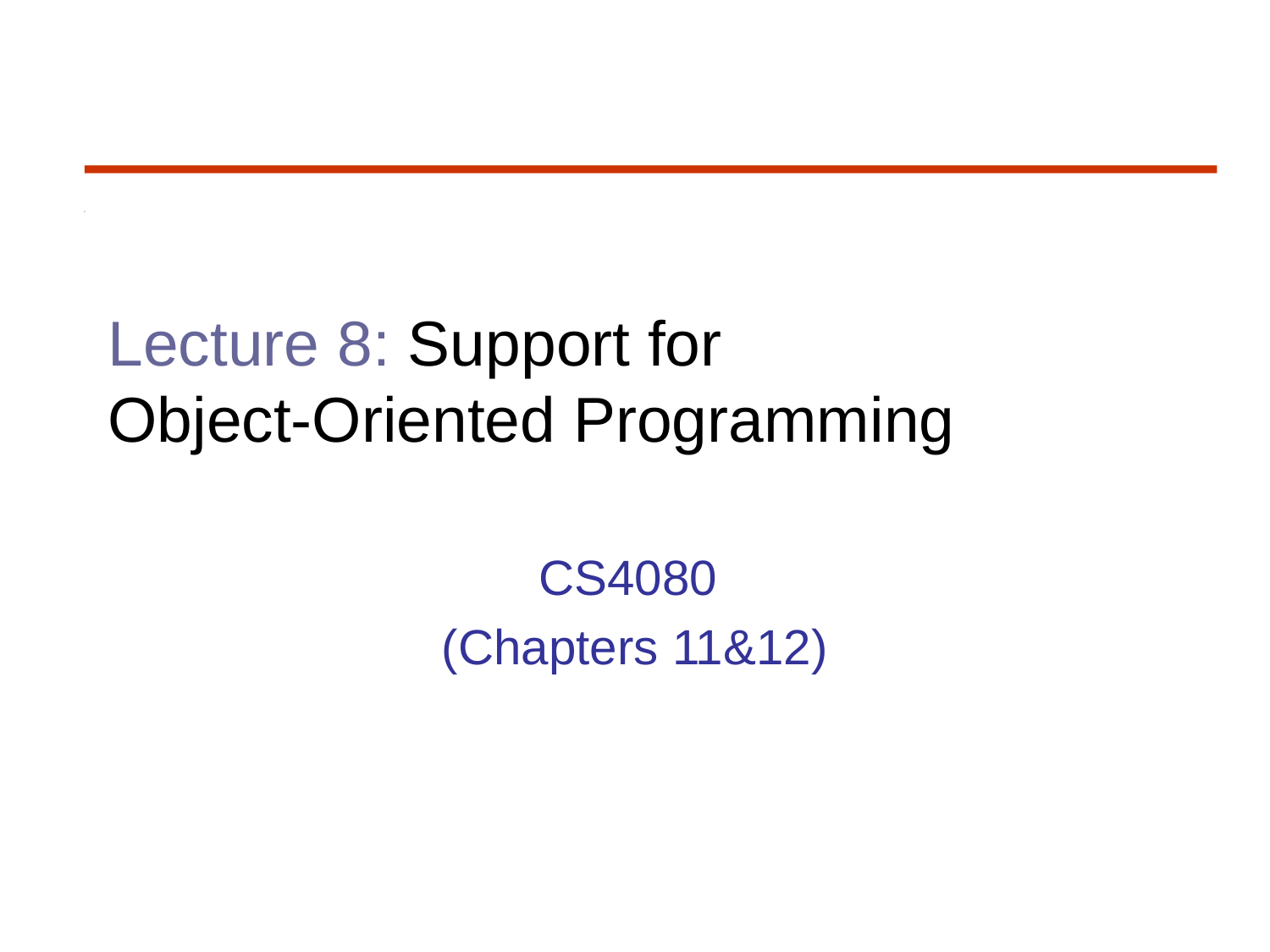

# Lecture 8: Support for Object-Oriented Programming
CS4080
(Chapters 11&12)